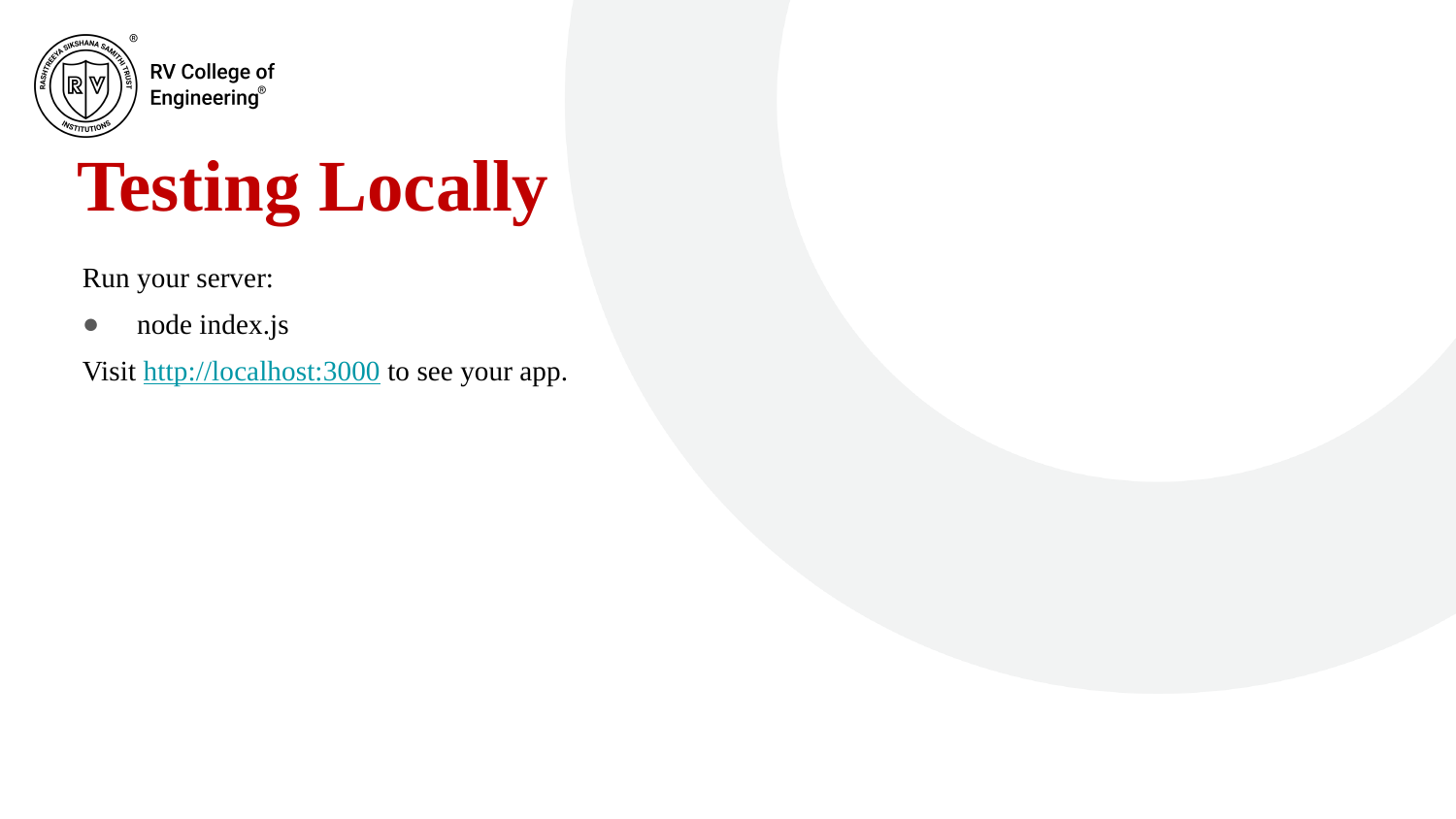

# Testing Locally
Run your server:
node index.js
Visit http://localhost:3000 to see your app.